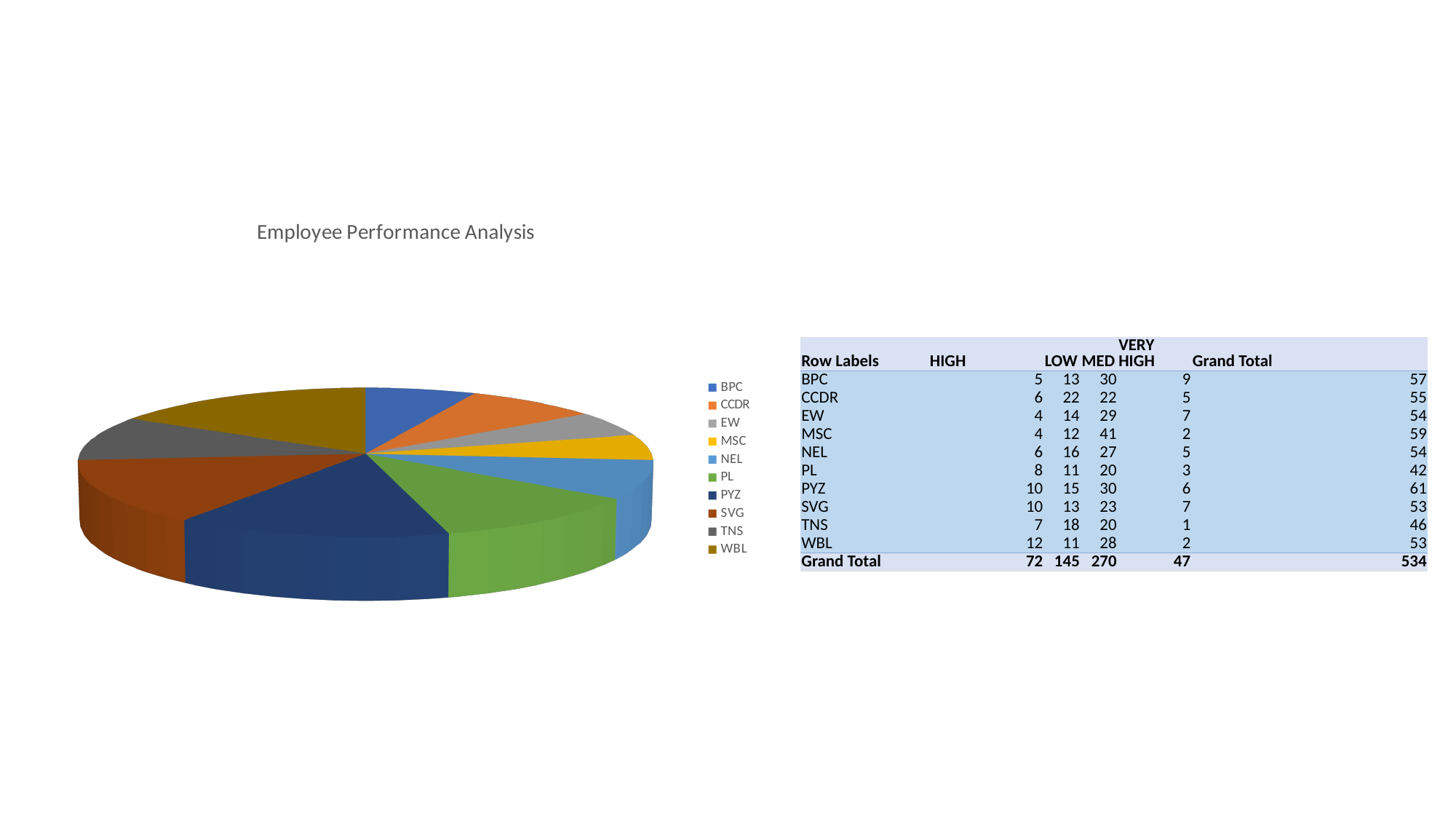

[unsupported chart]

| Row Labels | HIGH | LOW | MED | VERY HIGH | Grand Total |
| --- | --- | --- | --- | --- | --- |
| BPC | 5 | 13 | 30 | 9 | 57 |
| CCDR | 6 | 22 | 22 | 5 | 55 |
| EW | 4 | 14 | 29 | 7 | 54 |
| MSC | 4 | 12 | 41 | 2 | 59 |
| NEL | 6 | 16 | 27 | 5 | 54 |
| PL | 8 | 11 | 20 | 3 | 42 |
| PYZ | 10 | 15 | 30 | 6 | 61 |
| SVG | 10 | 13 | 23 | 7 | 53 |
| TNS | 7 | 18 | 20 | 1 | 46 |
| WBL | 12 | 11 | 28 | 2 | 53 |
| Grand Total | 72 | 145 | 270 | 47 | 534 |